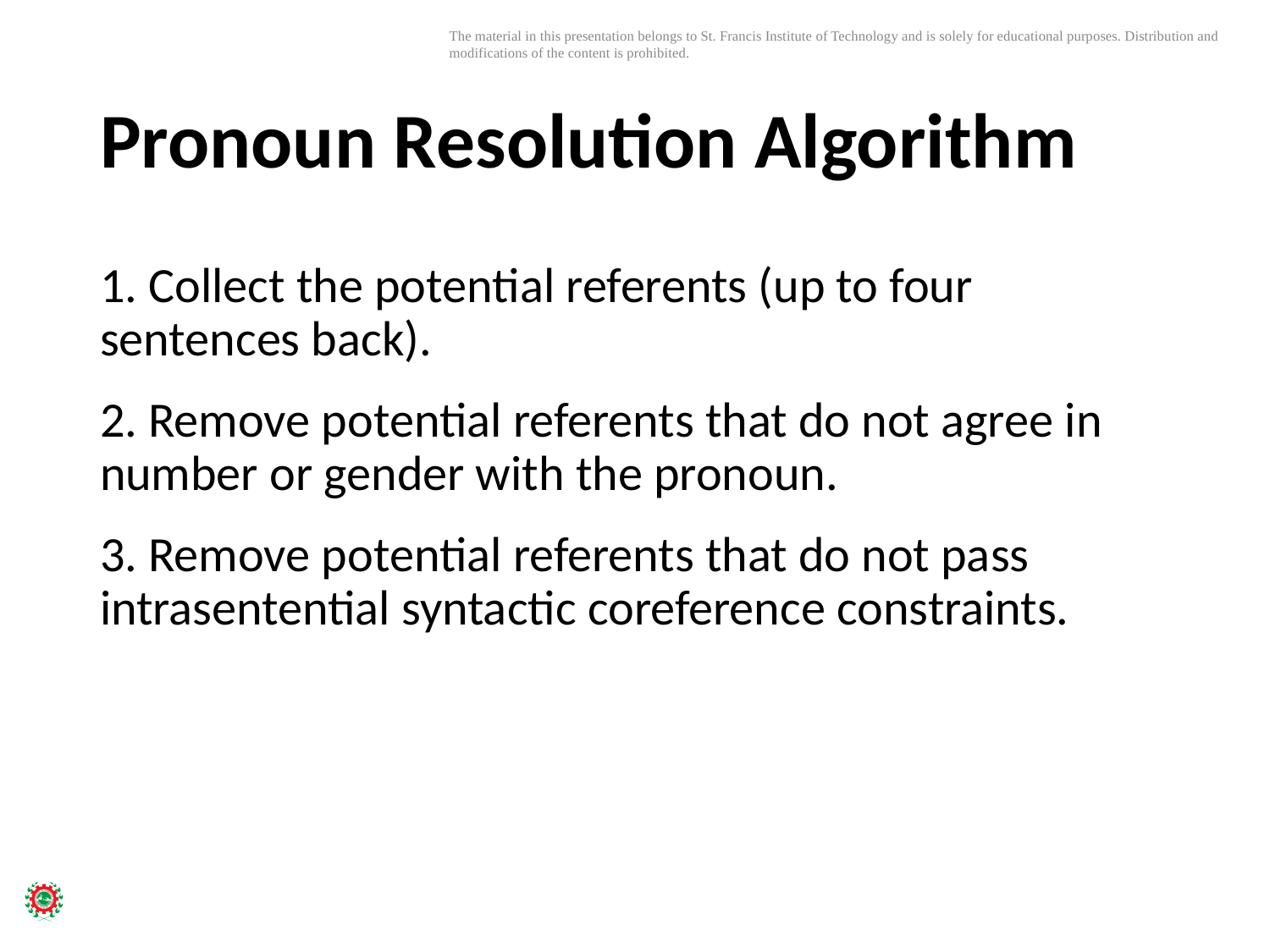

# Pronoun Resolution Algorithm
1. Collect the potential referents (up to four sentences back).
2. Remove potential referents that do not agree in number or gender with the pronoun.
3. Remove potential referents that do not pass intrasentential syntactic coreference constraints.